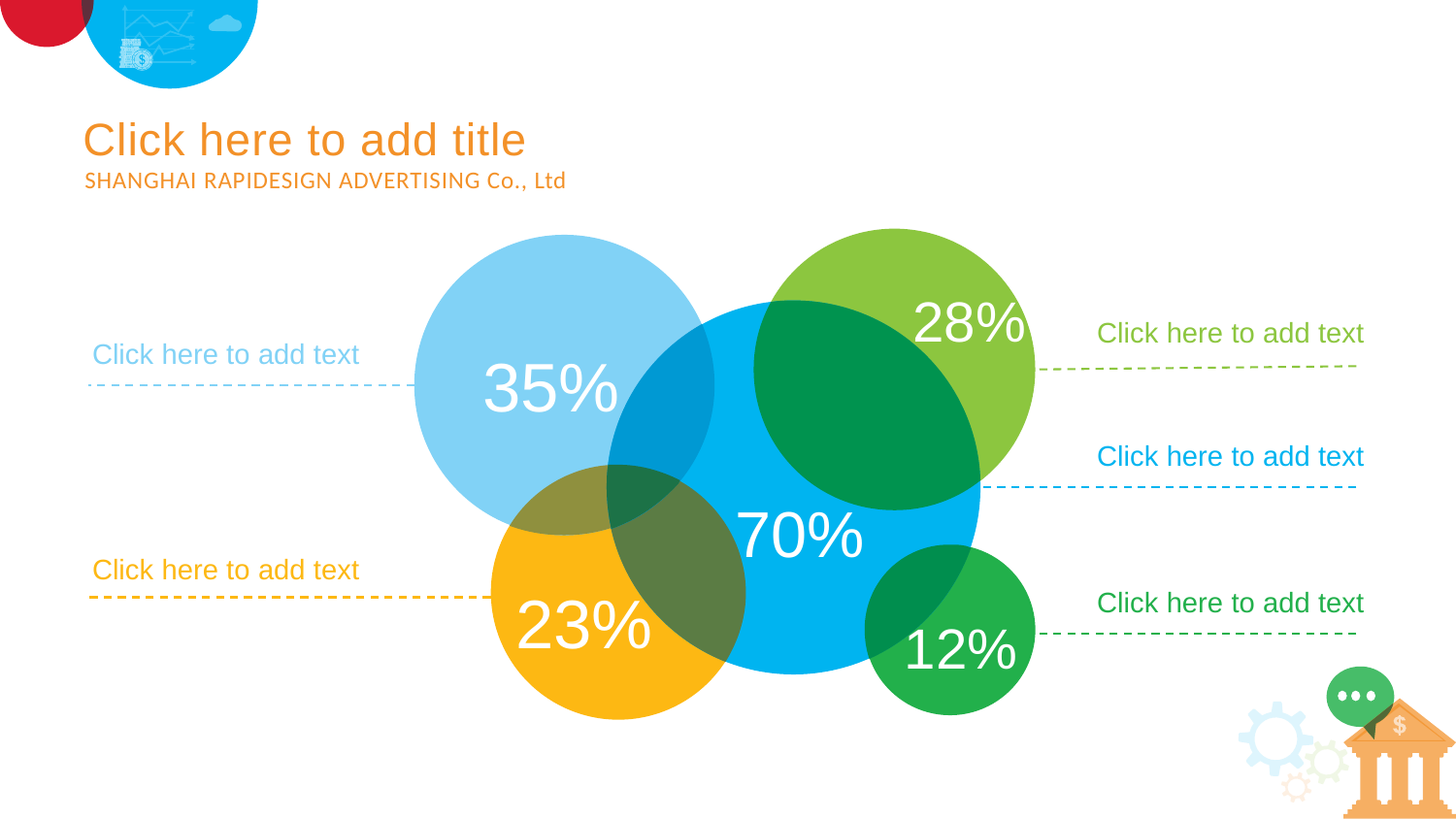

Click here to add title
SHANGHAI RAPIDESIGN ADVERTISING Co., Ltd

28%

35%

70%

Click here to add text

Click here to add text
Click here to add text

23%

Click here to add text

12%

Click here to add text